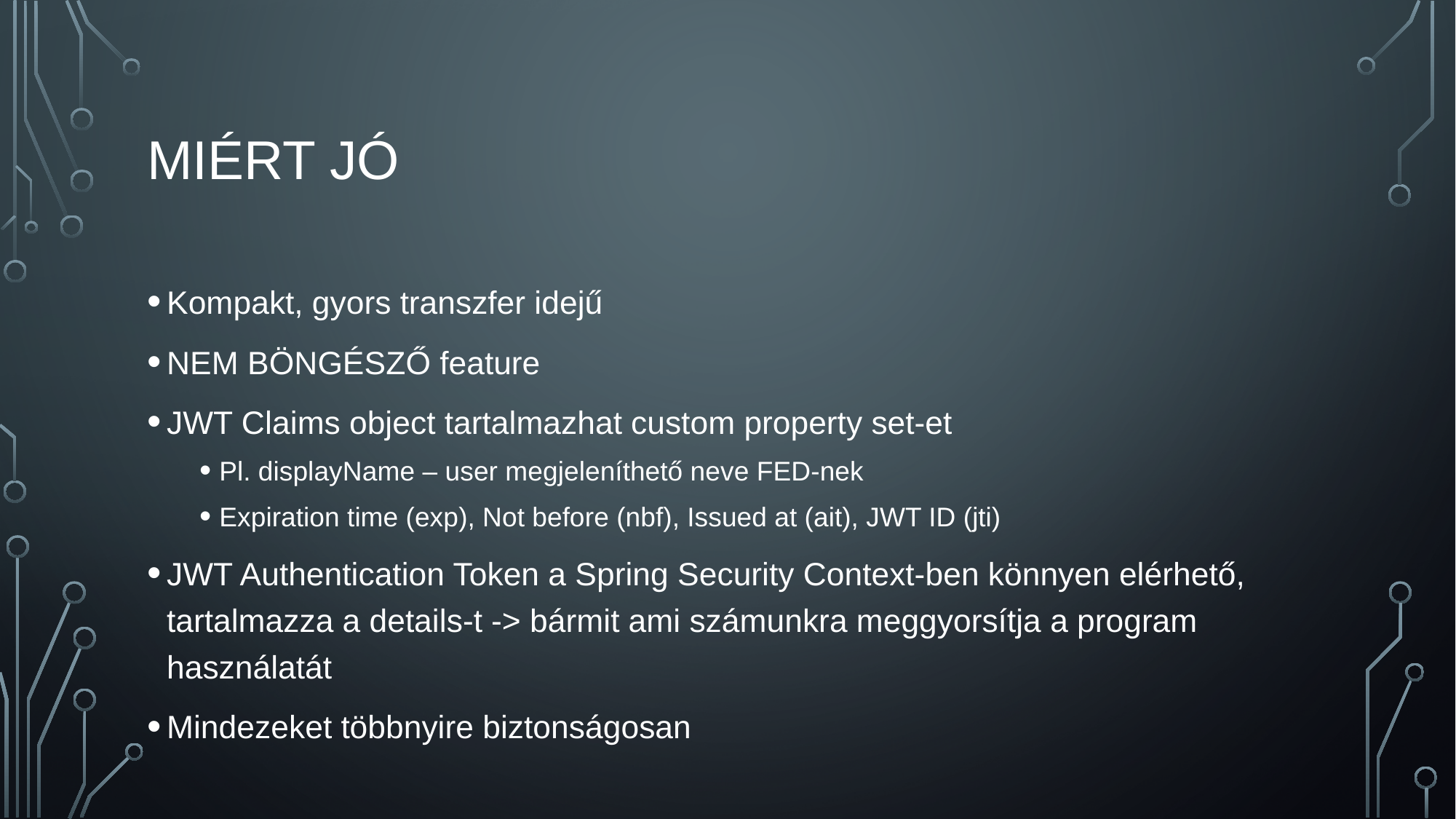

# Miért jó
Kompakt, gyors transzfer idejű
NEM BÖNGÉSZŐ feature
JWT Claims object tartalmazhat custom property set-et
Pl. displayName – user megjeleníthető neve FED-nek
Expiration time (exp), Not before (nbf), Issued at (ait), JWT ID (jti)
JWT Authentication Token a Spring Security Context-ben könnyen elérhető, tartalmazza a details-t -> bármit ami számunkra meggyorsítja a program használatát
Mindezeket többnyire biztonságosan